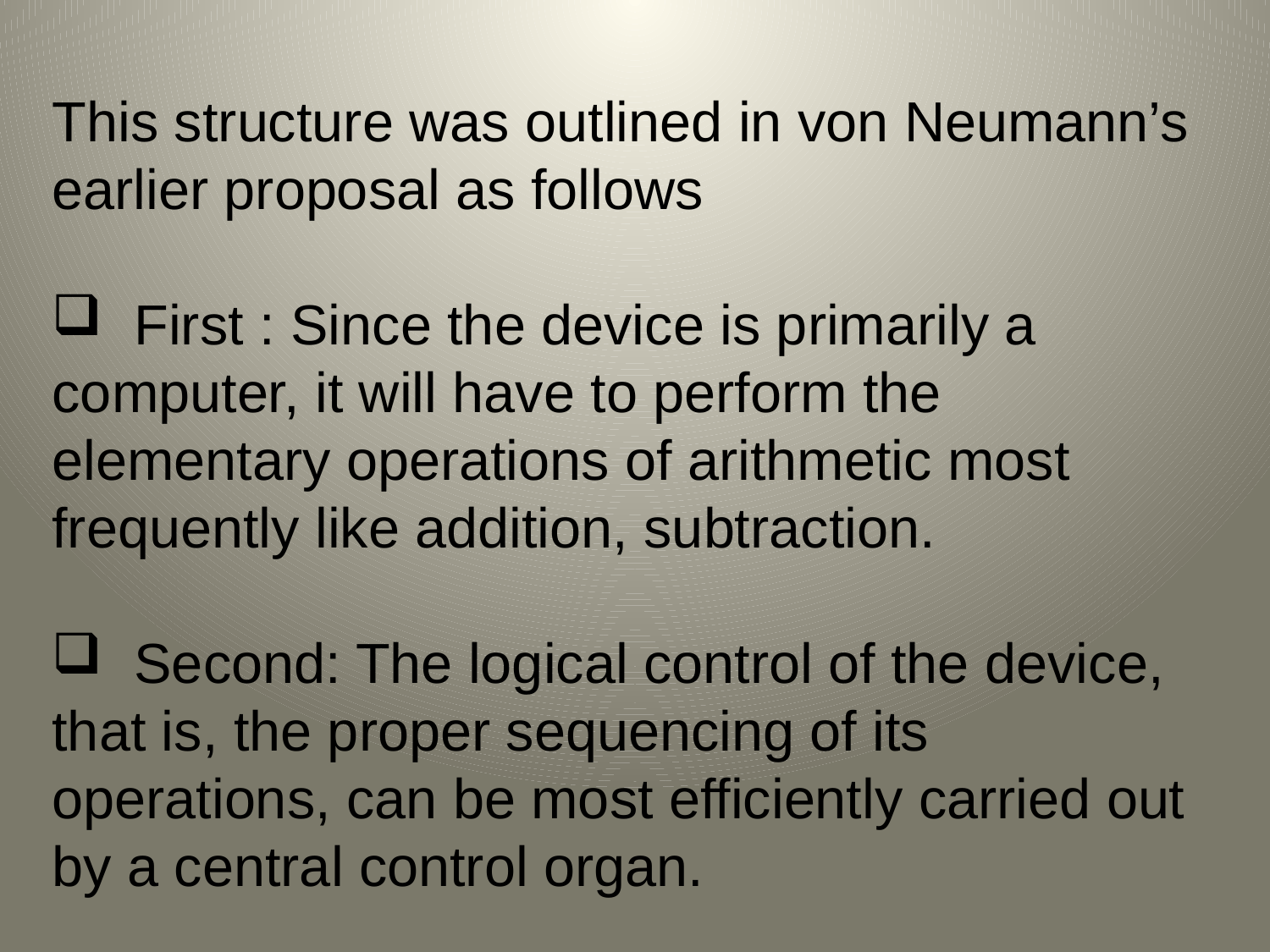

This structure was outlined in von Neumann’s earlier proposal as follows

  First : Since the device is primarily a computer, it will have to perform the elementary operations of arithmetic most frequently like addition, subtraction.

  Second: The logical control of the device, that is, the proper sequencing of its operations, can be most efficiently carried out by a central control organ.